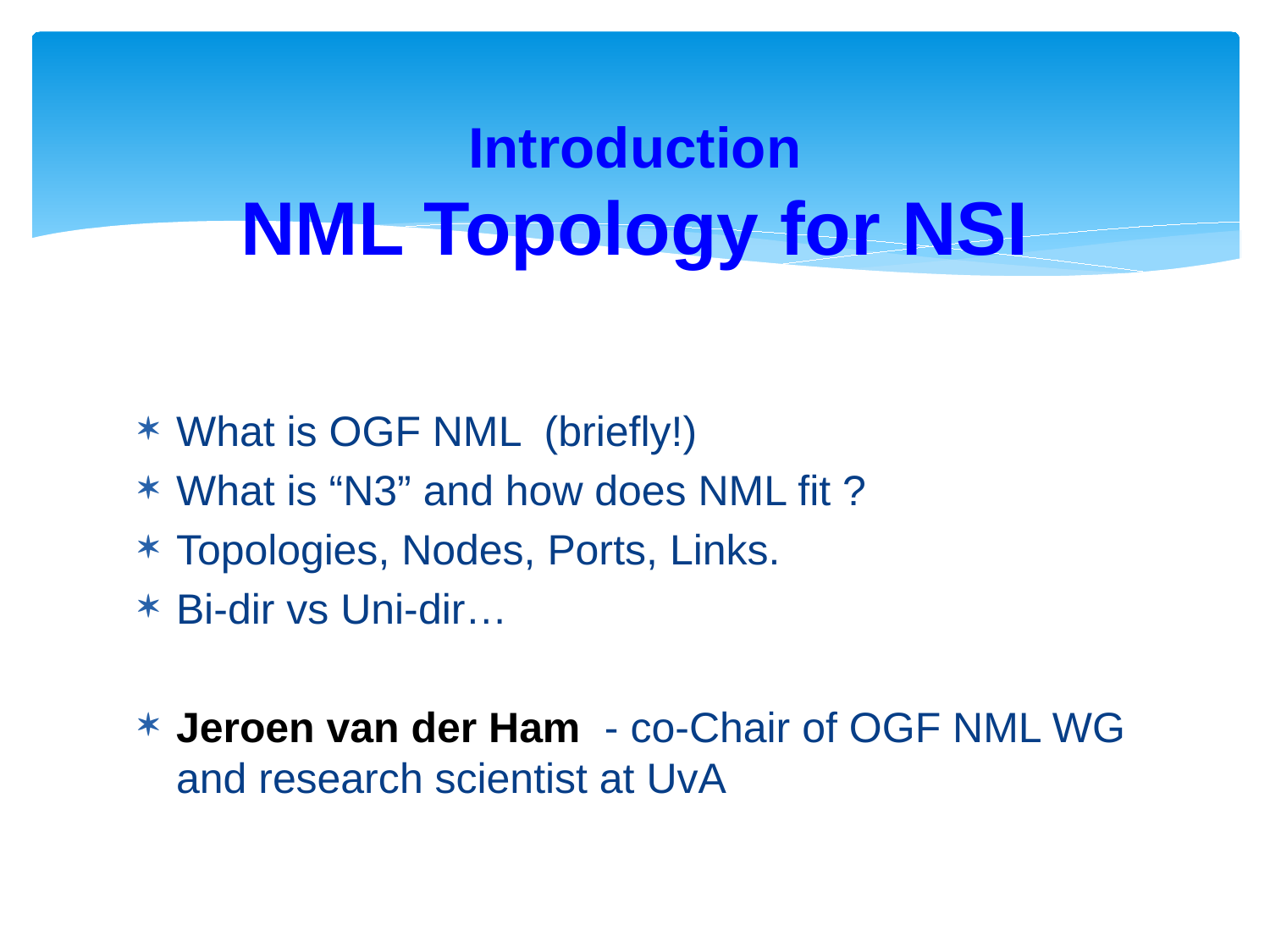

# Introduction NML Topology for NSI

What is OGF NML  (briefly!)
What is “N3” and how does NML fit ?
Topologies, Nodes, Ports, Links.
Bi-dir vs Uni-dir…

Jeroen van der Ham  - co-Chair of OGF NML WG and research scientist at UvA